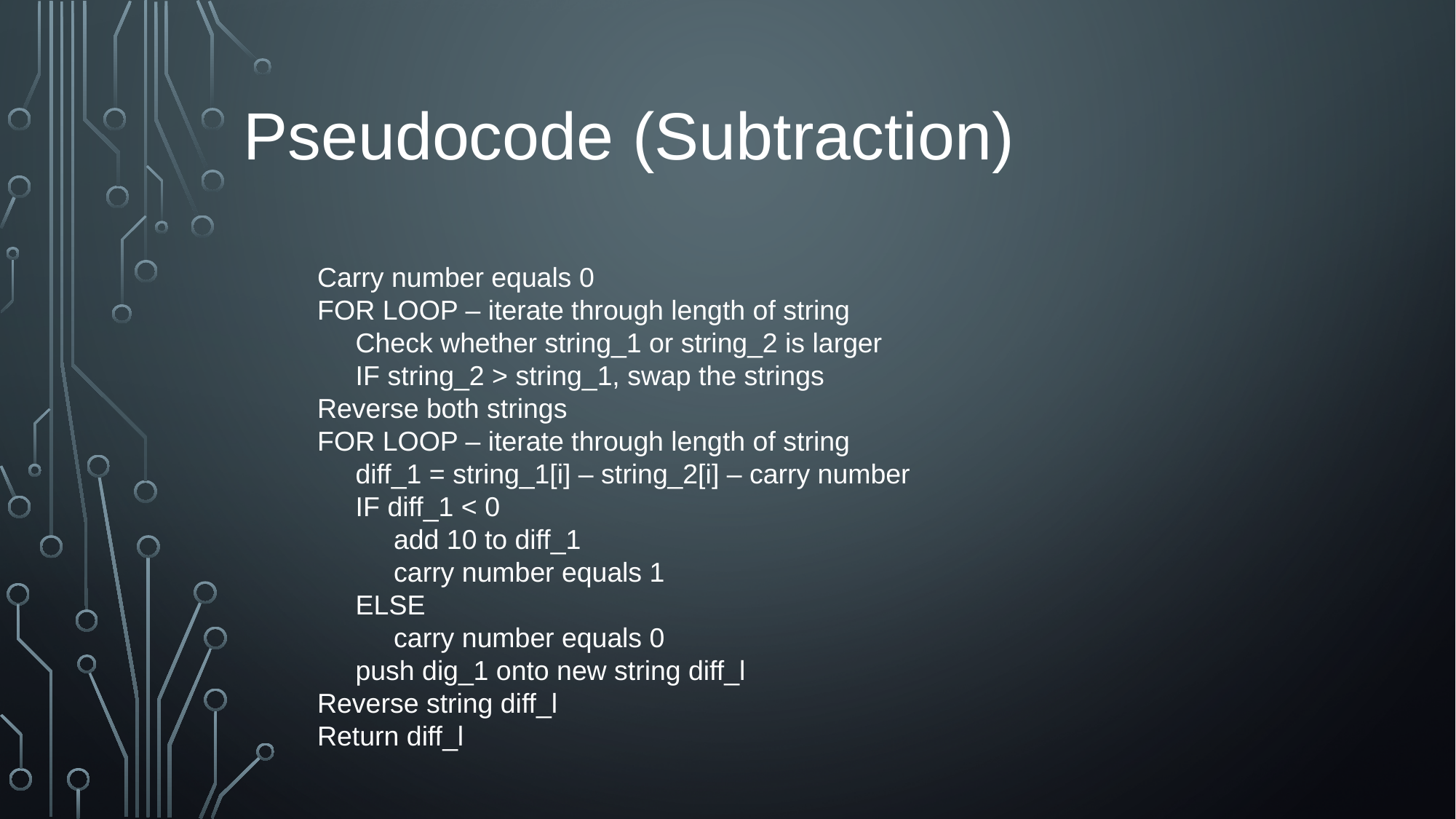

# Pseudocode (Subtraction)
Carry number equals 0
FOR LOOP – iterate through length of string
     Check whether string_1 or string_2 is larger
     IF string_2 > string_1, swap the strings
Reverse both strings
FOR LOOP – iterate through length of string
     diff_1 = string_1[i] – string_2[i] – carry number
     IF diff_1 < 0
          add 10 to diff_1
          carry number equals 1
     ELSE
          carry number equals 0
     push dig_1 onto new string diff_l
Reverse string diff_l
Return diff_l